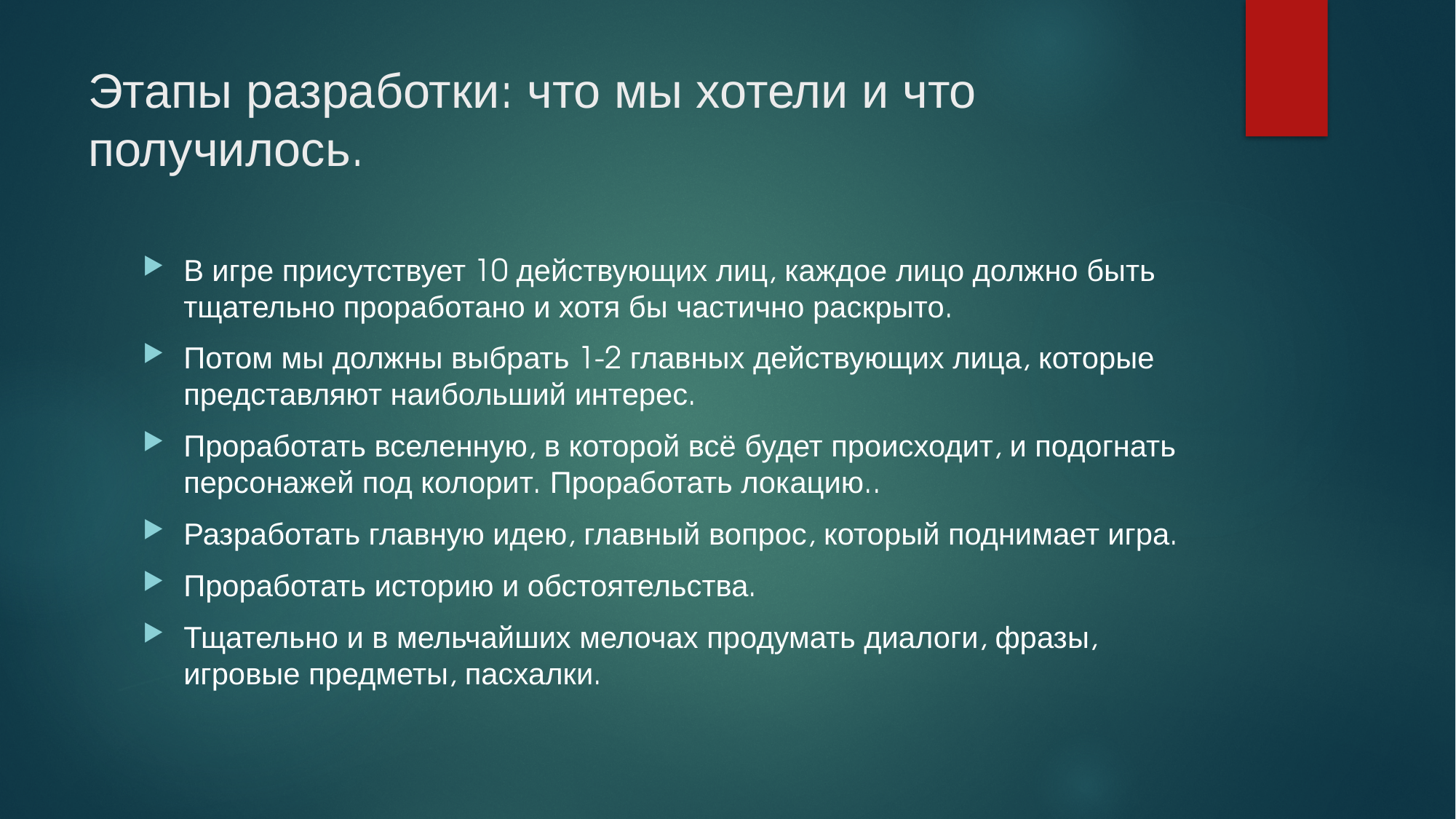

# Этапы разработки: что мы хотели и что получилось.
В игре присутствует 10 действующих лиц, каждое лицо должно быть тщательно проработано и хотя бы частично раскрыто.
Потом мы должны выбрать 1-2 главных действующих лица, которые представляют наибольший интерес.
Проработать вселенную, в которой всё будет происходит, и подогнать персонажей под колорит. Проработать локацию..
Разработать главную идею, главный вопрос, который поднимает игра.
Проработать историю и обстоятельства.
Тщательно и в мельчайших мелочах продумать диалоги, фразы, игровые предметы, пасхалки.